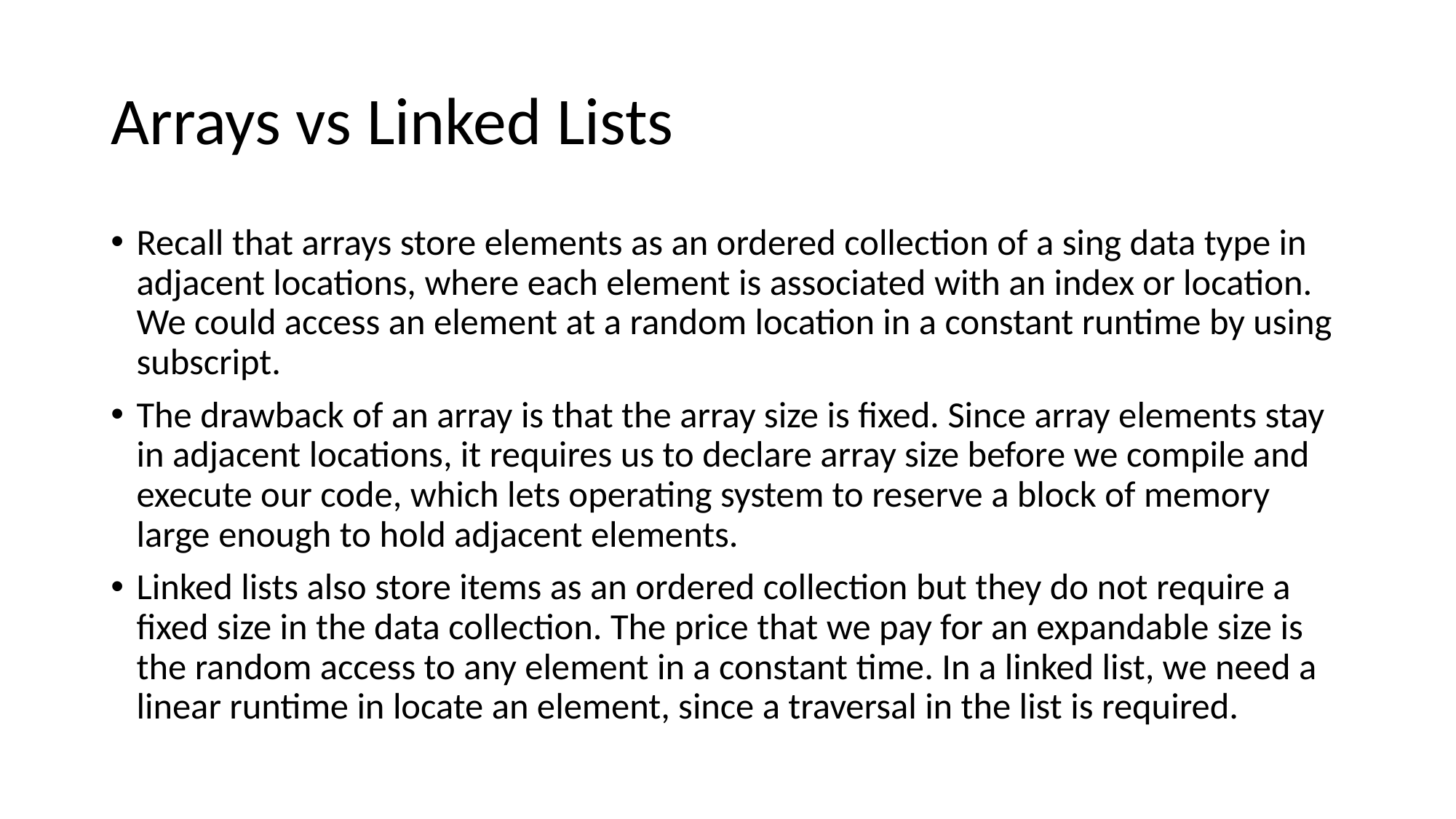

# Arrays vs Linked Lists
Recall that arrays store elements as an ordered collection of a sing data type in adjacent locations, where each element is associated with an index or location. We could access an element at a random location in a constant runtime by using subscript.
The drawback of an array is that the array size is fixed. Since array elements stay in adjacent locations, it requires us to declare array size before we compile and execute our code, which lets operating system to reserve a block of memory large enough to hold adjacent elements.
Linked lists also store items as an ordered collection but they do not require a fixed size in the data collection. The price that we pay for an expandable size is the random access to any element in a constant time. In a linked list, we need a linear runtime in locate an element, since a traversal in the list is required.